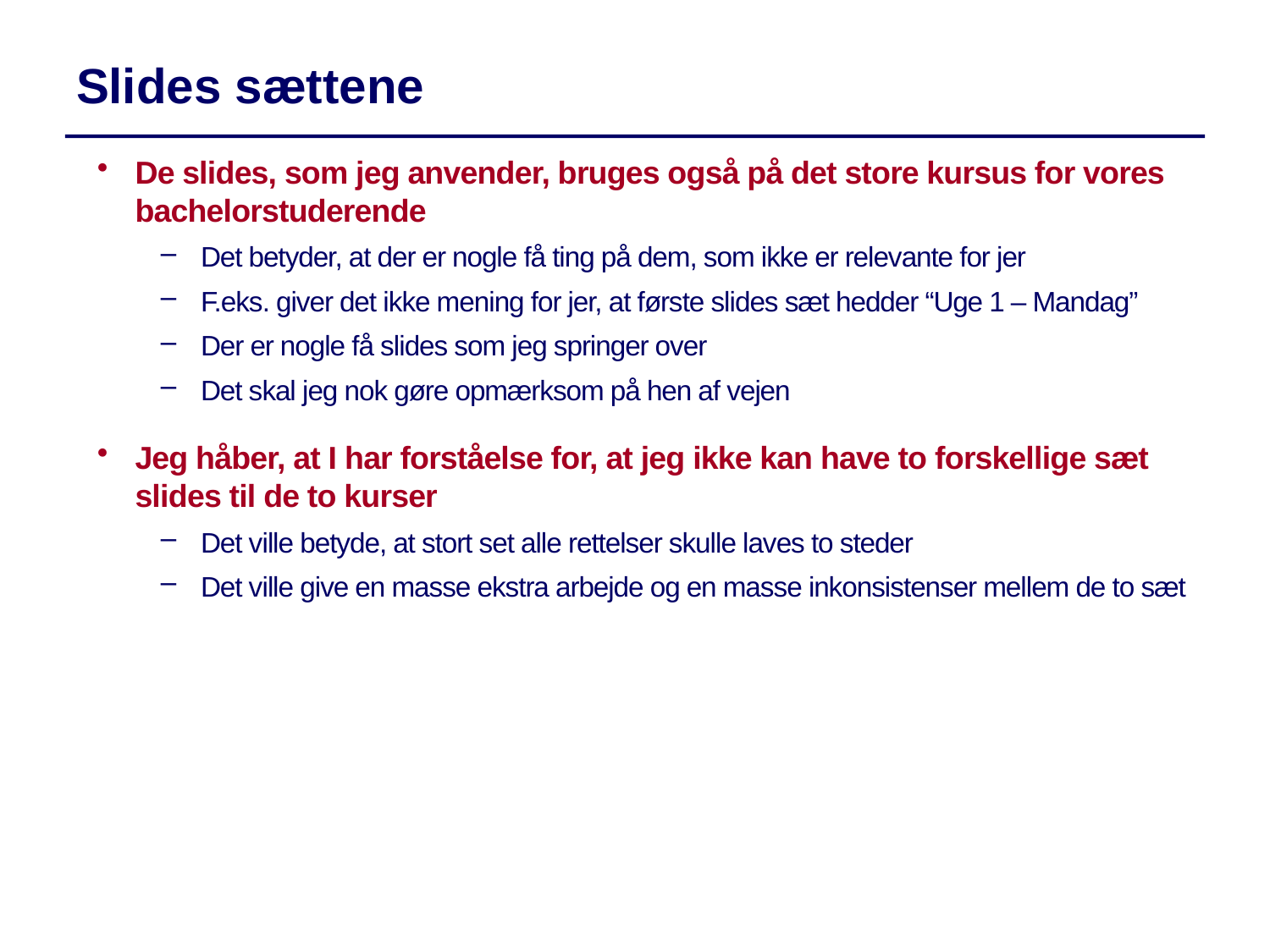

Slides sættene
De slides, som jeg anvender, bruges også på det store kursus for vores bachelorstuderende
Det betyder, at der er nogle få ting på dem, som ikke er relevante for jer
F.eks. giver det ikke mening for jer, at første slides sæt hedder “Uge 1 – Mandag”
Der er nogle få slides som jeg springer over
Det skal jeg nok gøre opmærksom på hen af vejen
Jeg håber, at I har forståelse for, at jeg ikke kan have to forskellige sæt slides til de to kurser
Det ville betyde, at stort set alle rettelser skulle laves to steder
Det ville give en masse ekstra arbejde og en masse inkonsistenser mellem de to sæt